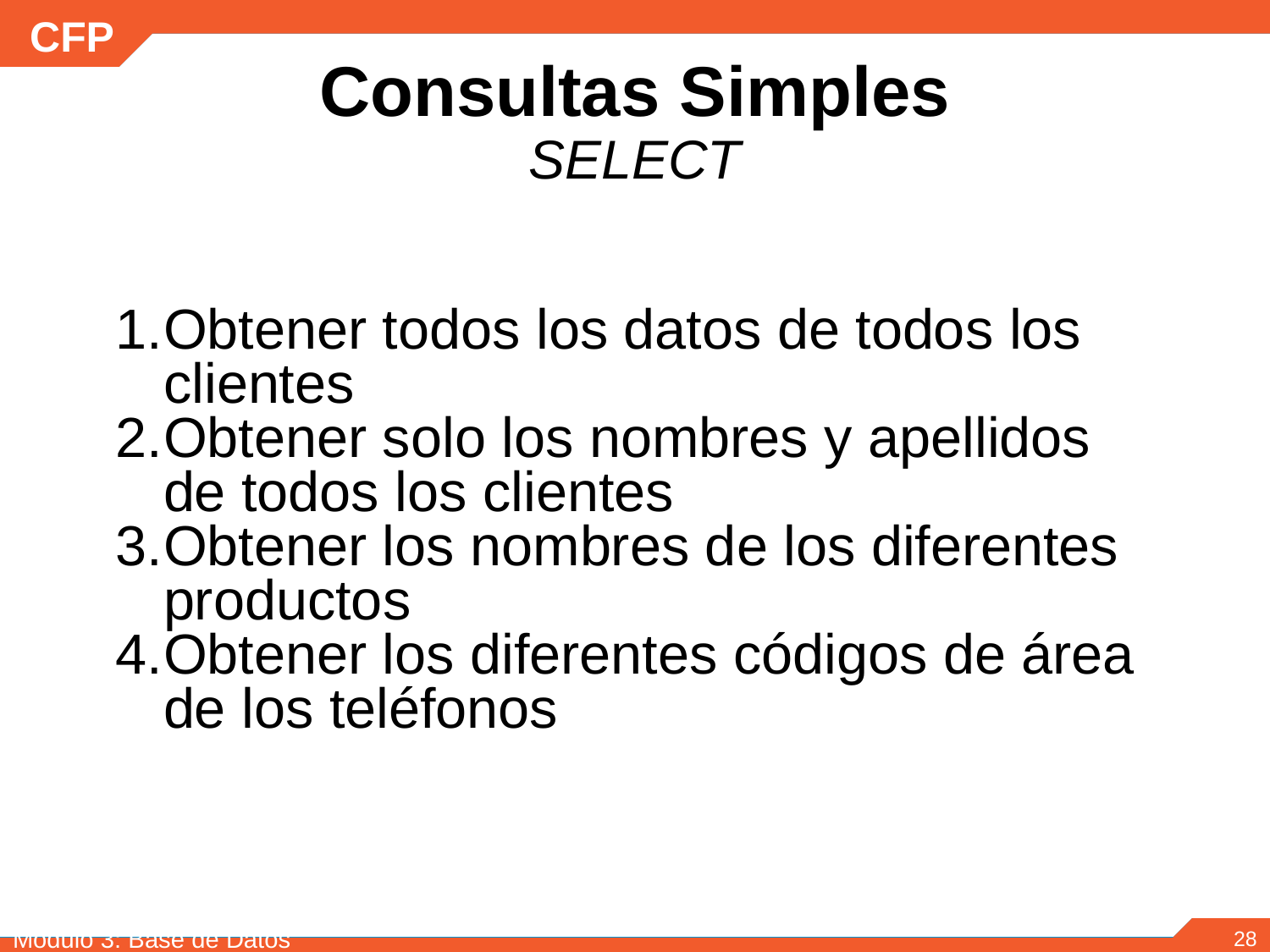

# Consultas Simples SELECT
Obtener todos los datos de todos los clientes
Obtener solo los nombres y apellidos de todos los clientes
Obtener los nombres de los diferentes productos
Obtener los diferentes códigos de área de los teléfonos

Módulo 3: Base de Datos
28